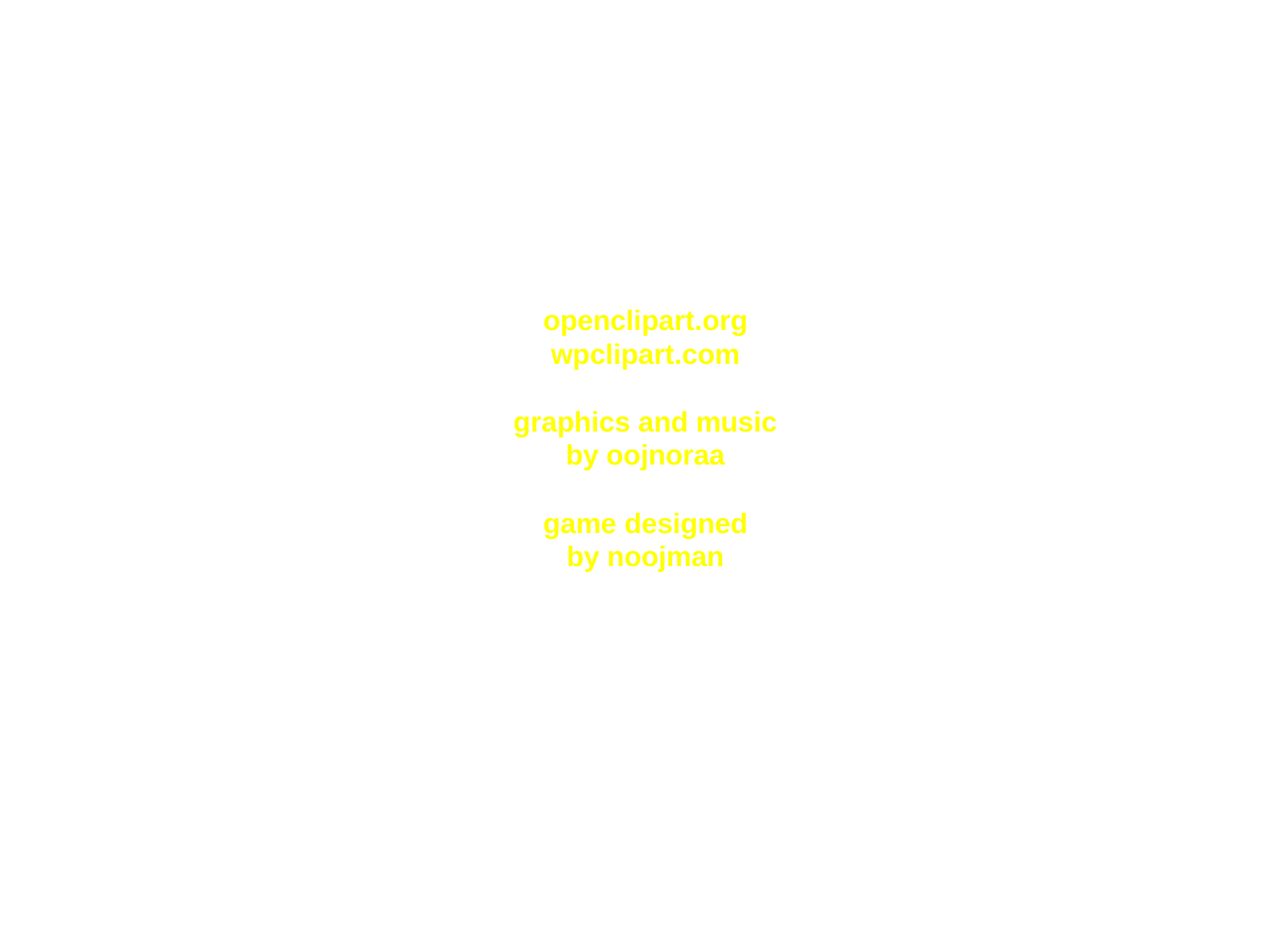

openclipart.org
wpclipart.com

graphics and music
by oojnoraa

game designed
by noojman